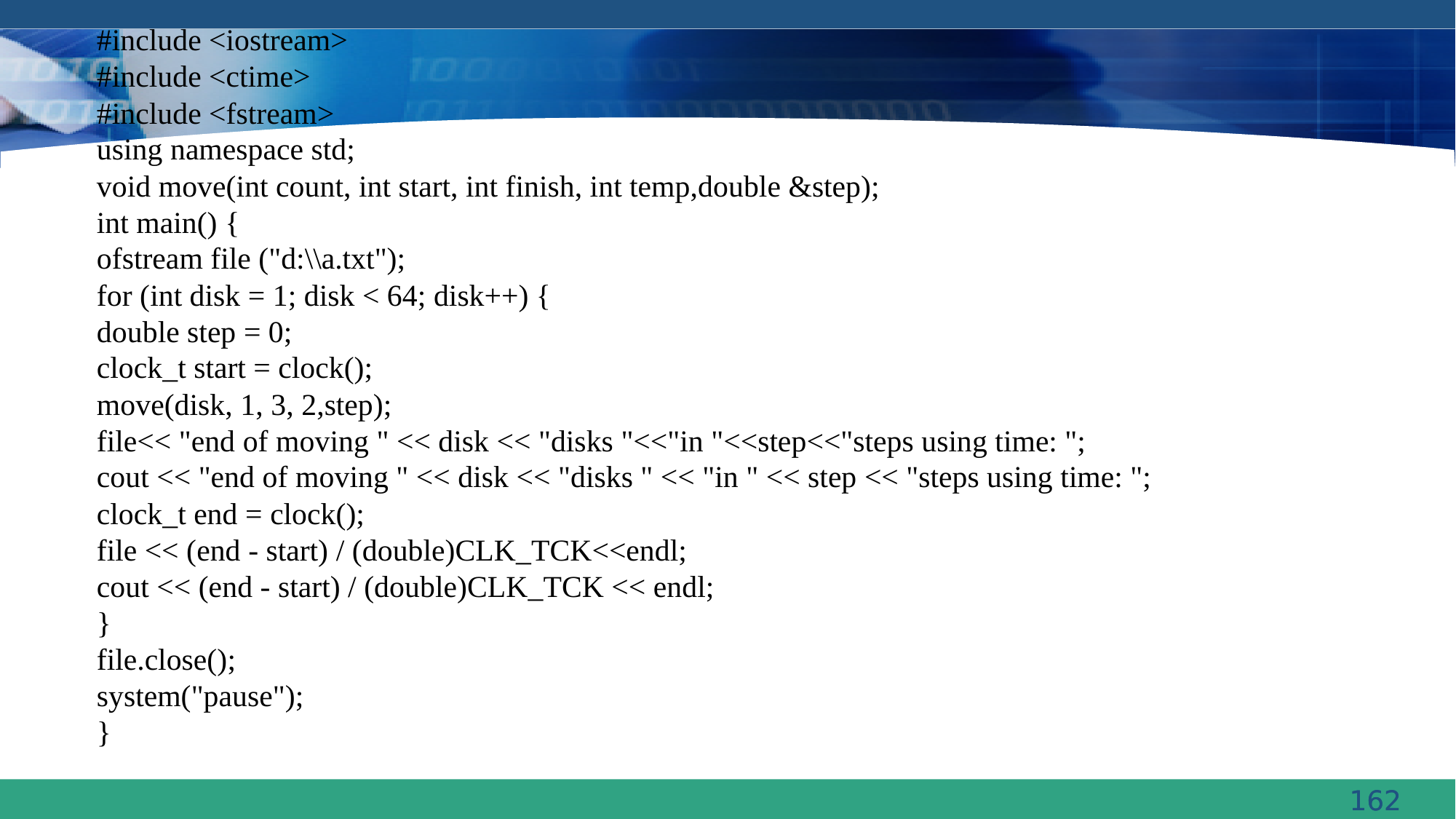

#include <iostream>
#include <ctime>
#include <fstream>
using namespace std;
void move(int count, int start, int finish, int temp,double &step);
int main() {
ofstream file ("d:\\a.txt");
for (int disk = 1; disk < 64; disk++) {
double step = 0;
clock_t start = clock();
move(disk, 1, 3, 2,step);
file<< "end of moving " << disk << "disks "<<"in "<<step<<"steps using time: ";
cout << "end of moving " << disk << "disks " << "in " << step << "steps using time: ";
clock_t end = clock();
file << (end - start) / (double)CLK_TCK<<endl;
cout << (end - start) / (double)CLK_TCK << endl;
}
file.close();
system("pause");
}